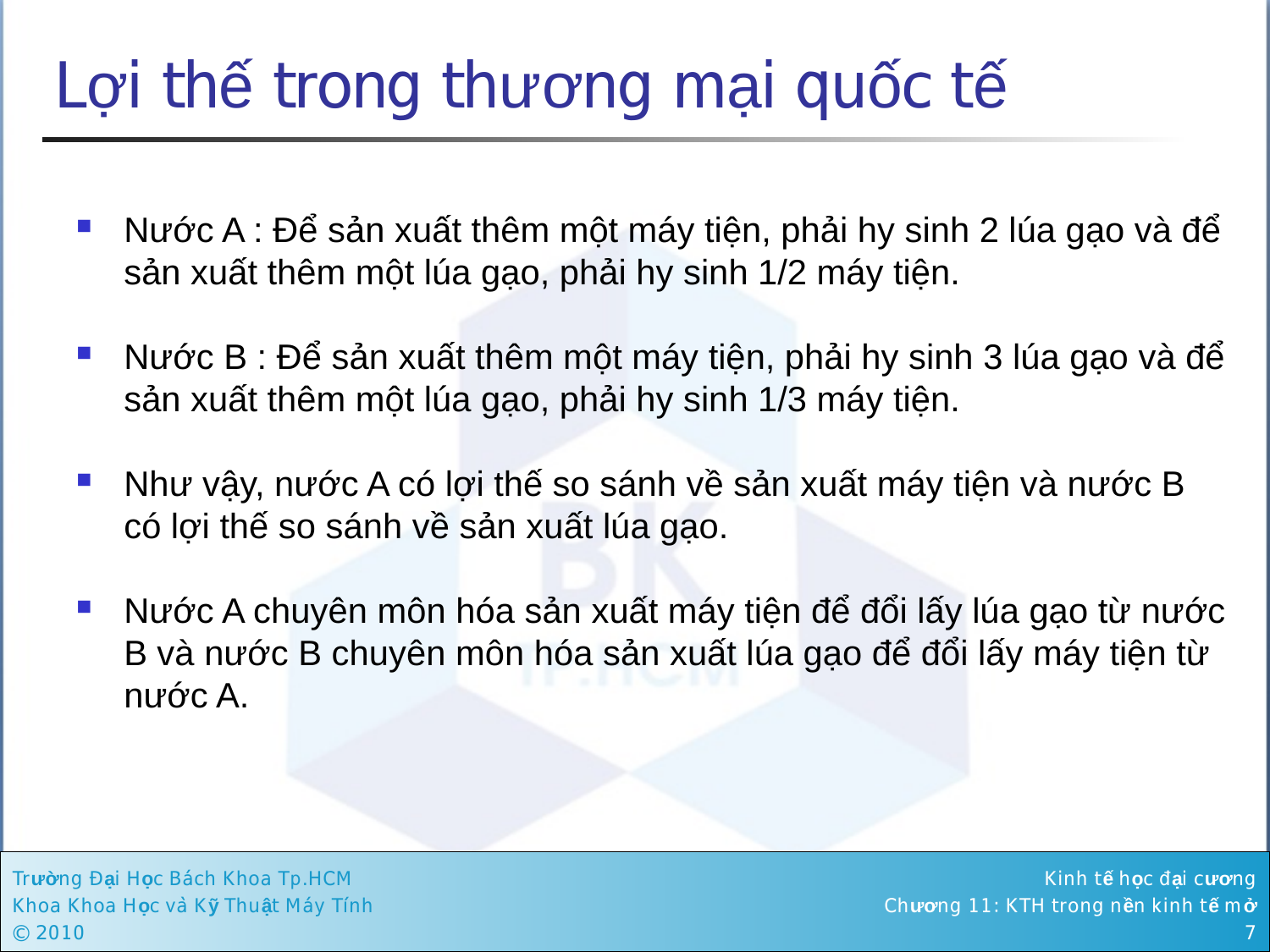

# Lợi thế trong thương mại quốc tế
Nước A : Để sản xuất thêm một máy tiện, phải hy sinh 2 lúa gạo và để sản xuất thêm một lúa gạo, phải hy sinh 1/2 máy tiện.
Nước B : Để sản xuất thêm một máy tiện, phải hy sinh 3 lúa gạo và để sản xuất thêm một lúa gạo, phải hy sinh 1/3 máy tiện.
Như vậy, nước A có lợi thế so sánh về sản xuất máy tiện và nước B có lợi thế so sánh về sản xuất lúa gạo.
Nước A chuyên môn hóa sản xuất máy tiện để đổi lấy lúa gạo từ nước B và nước B chuyên môn hóa sản xuất lúa gạo để đổi lấy máy tiện từ nước A.